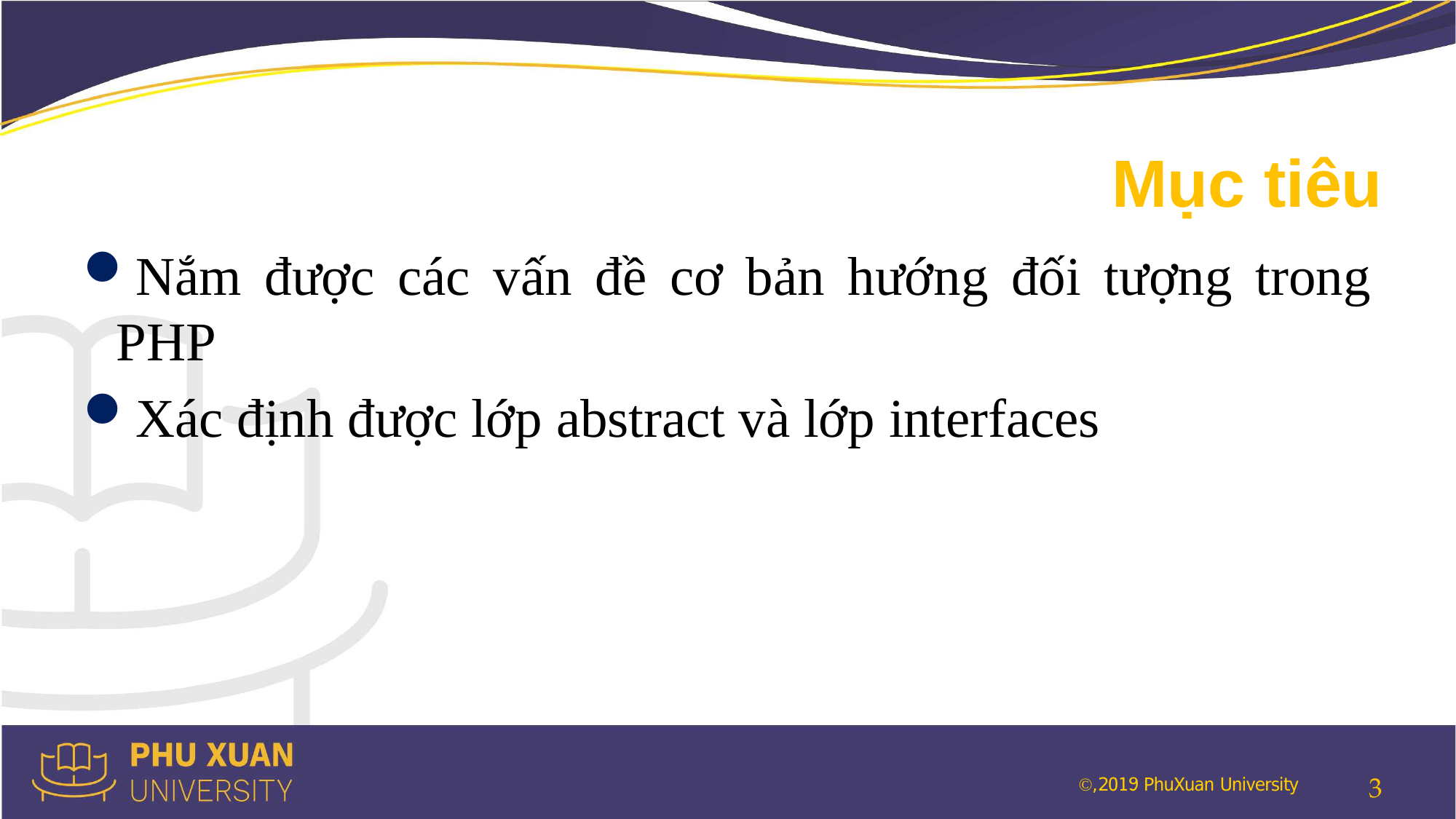

# Mục tiêu
Nắm được các vấn đề cơ bản hướng đối tượng trong PHP
Xác định được lớp abstract và lớp interfaces

3